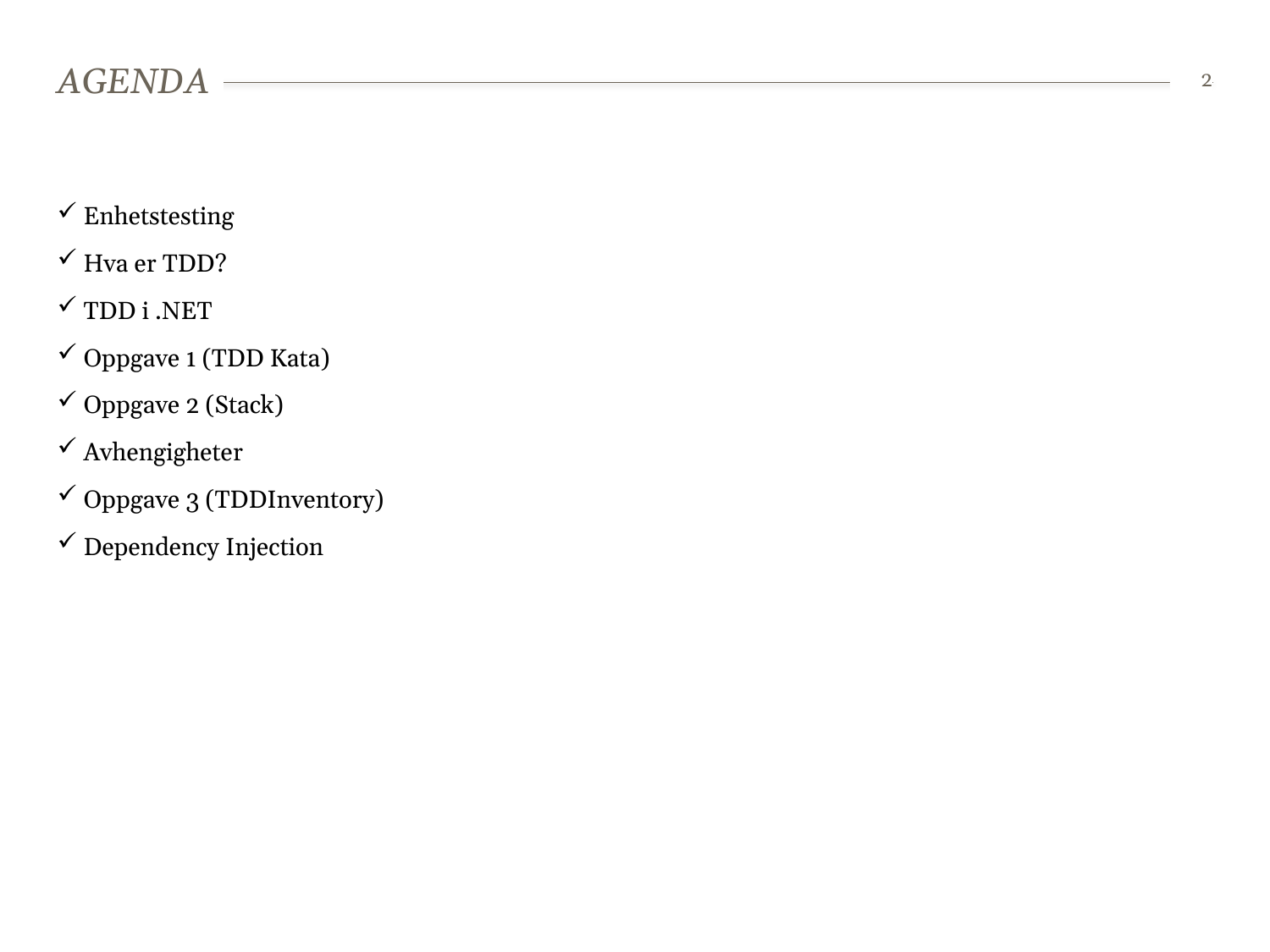

# Agenda
2
 Enhetstesting
 Hva er TDD?
 TDD i .NET
 Oppgave 1 (TDD Kata)
 Oppgave 2 (Stack)
 Avhengigheter
 Oppgave 3 (TDDInventory)
 Dependency Injection